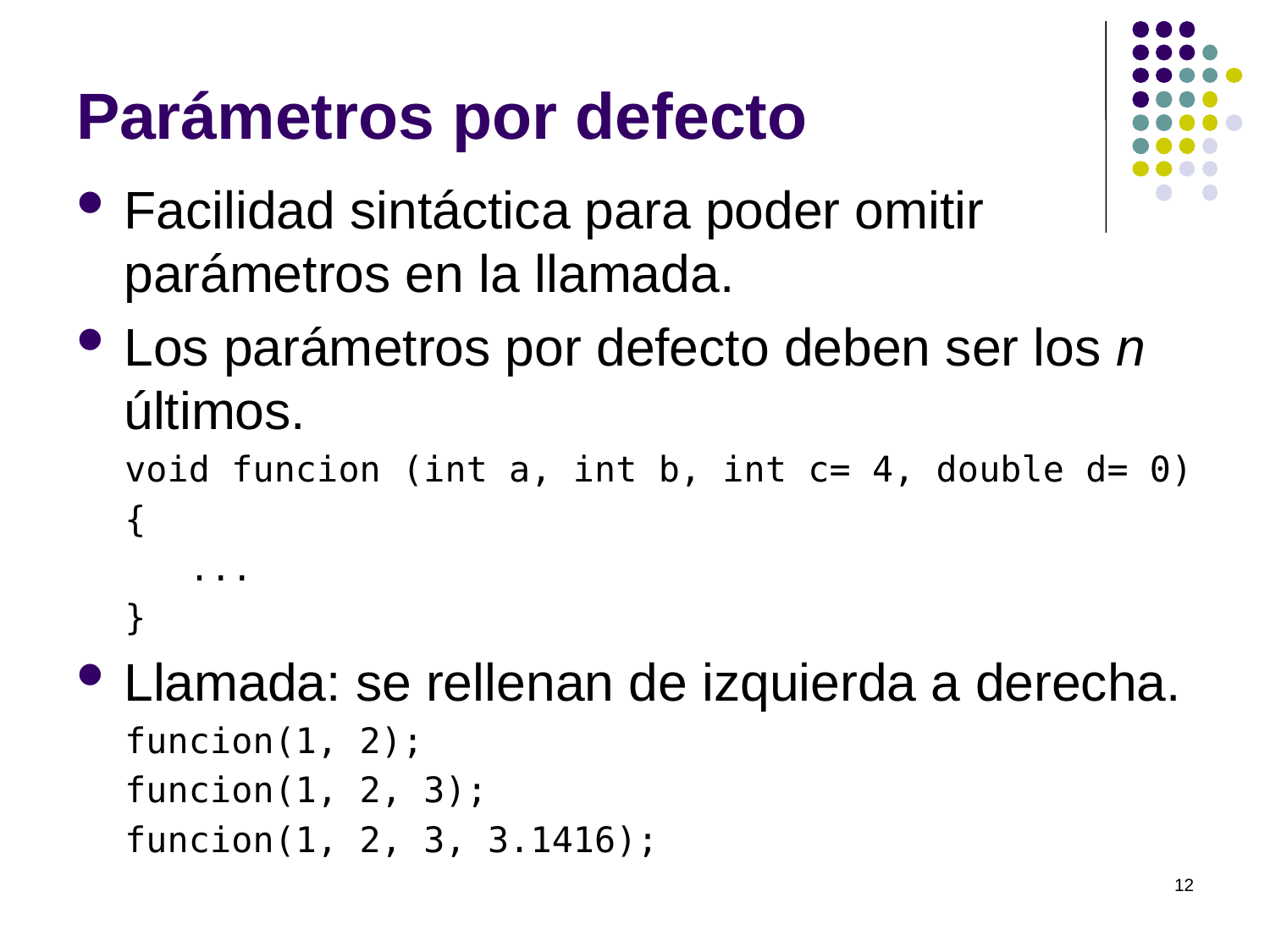

# Parámetros por defecto
Facilidad sintáctica para poder omitir  parámetros en la llamada.
Los parámetros por defecto deben ser los n últimos.
void funcion (int a, int b, int c= 4, double d= 0)
{
   ...
}
Llamada: se rellenan de izquierda a derecha.
funcion(1, 2);
funcion(1, 2, 3);
funcion(1, 2, 3, 3.1416);
12